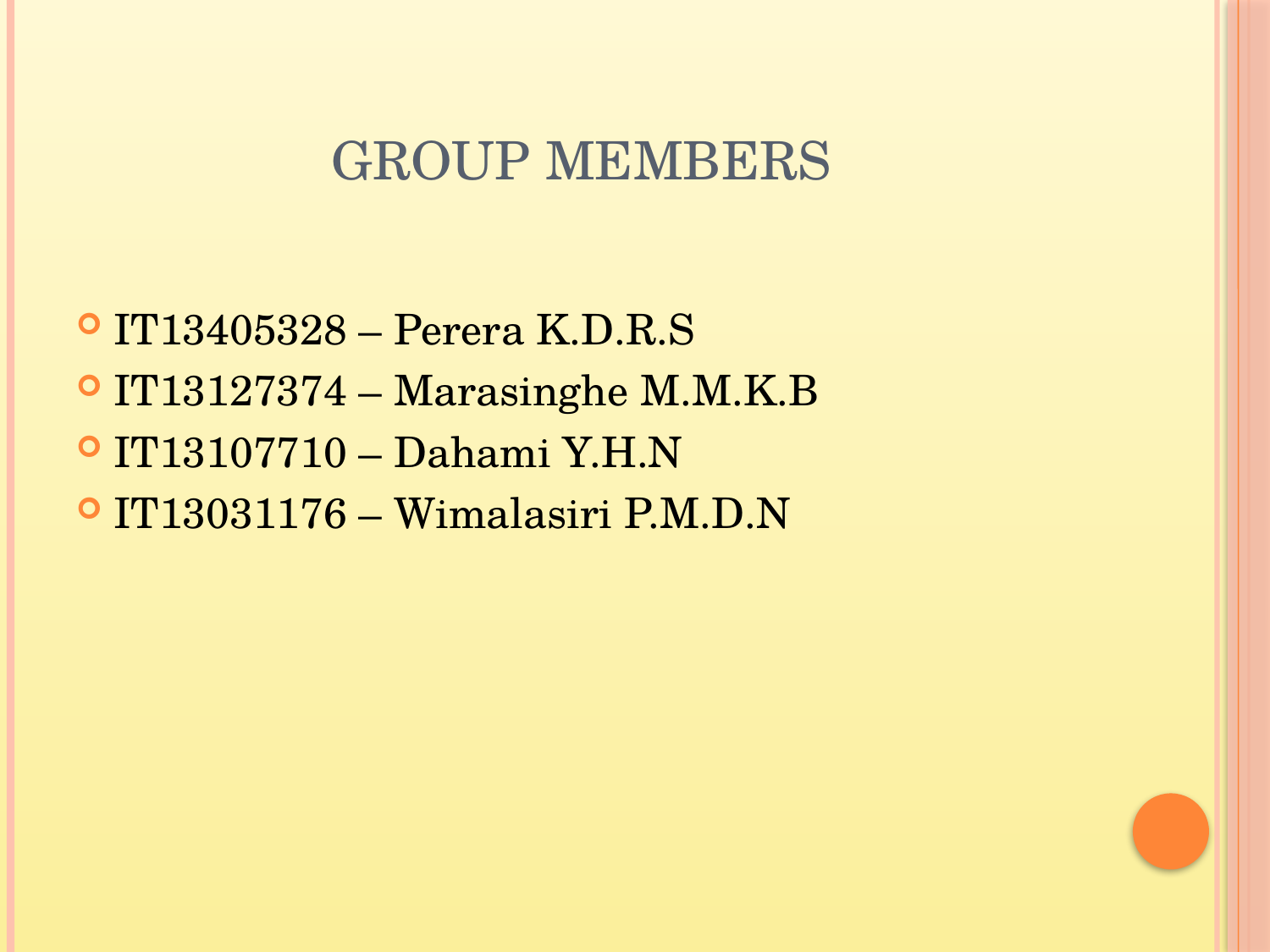

# Group Members
IT13405328 – Perera K.D.R.S
IT13127374 – Marasinghe M.M.K.B
IT13107710 – Dahami Y.H.N
IT13031176 – Wimalasiri P.M.D.N